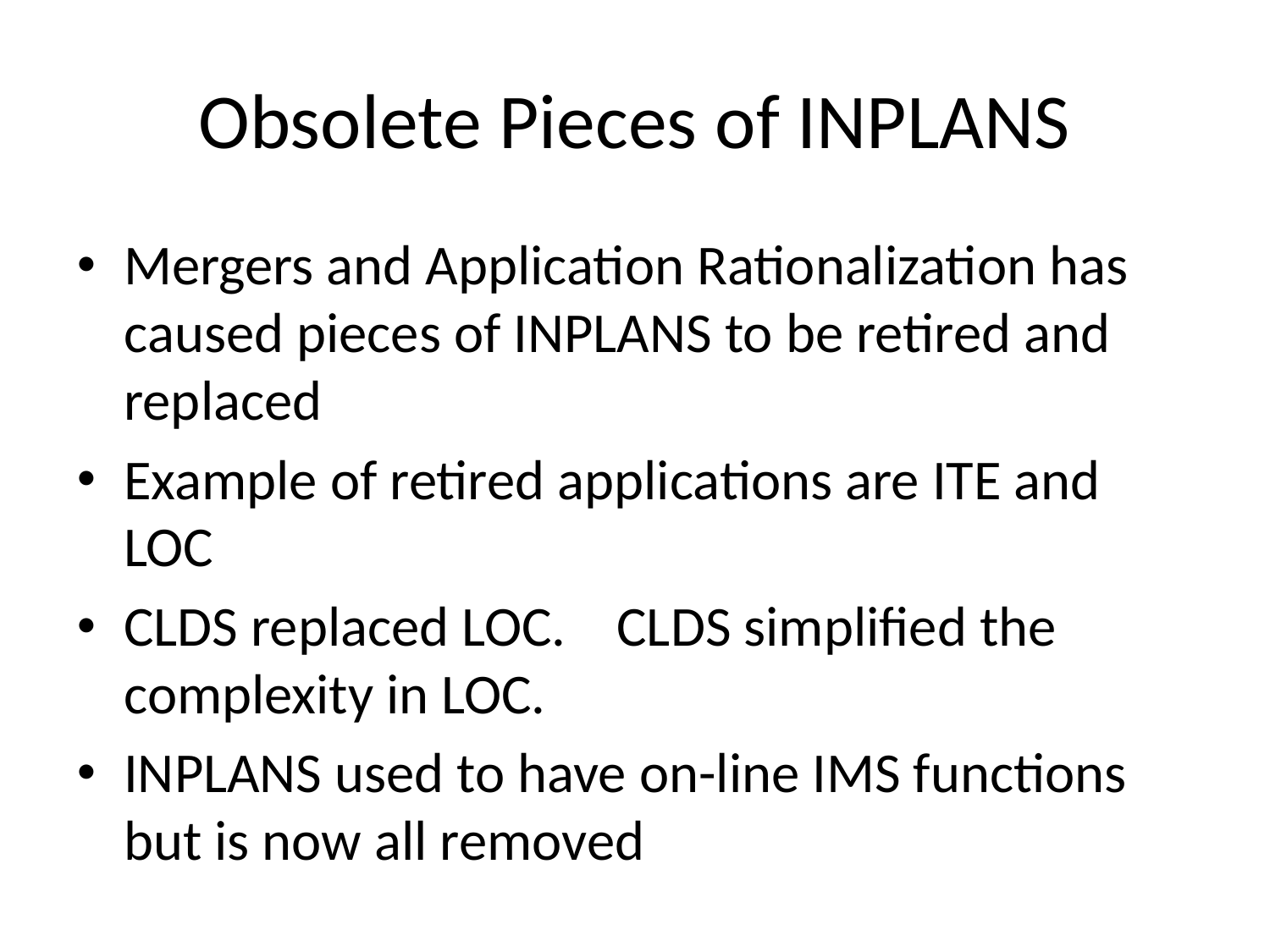

# Obsolete Pieces of INPLANS
Mergers and Application Rationalization has caused pieces of INPLANS to be retired and replaced
Example of retired applications are ITE and LOC
CLDS replaced LOC.    CLDS simplified the complexity in LOC.
INPLANS used to have on-line IMS functions but is now all removed